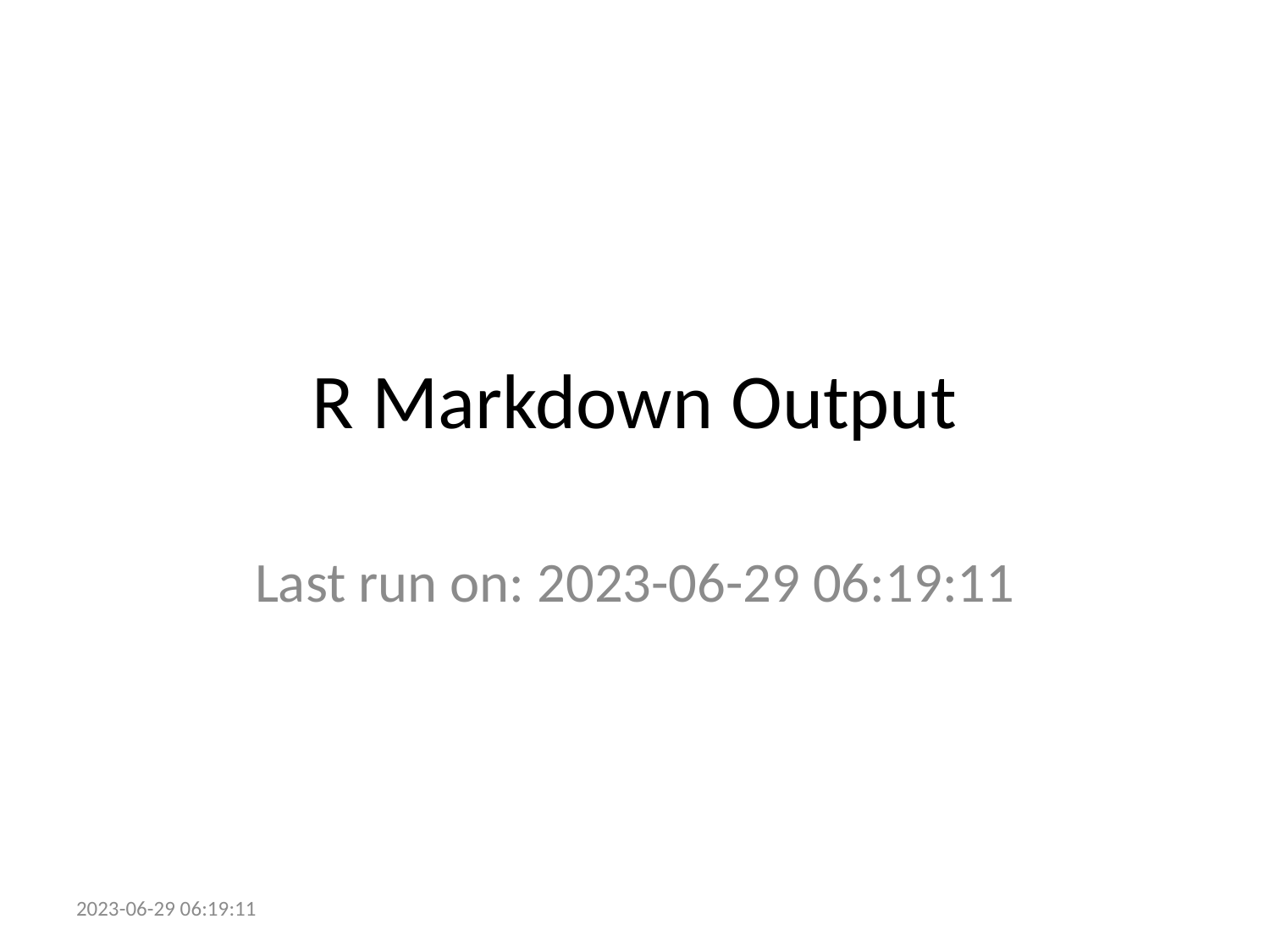

# R Markdown Output
Last run on: 2023-06-29 06:19:11
2023-06-29 06:19:11